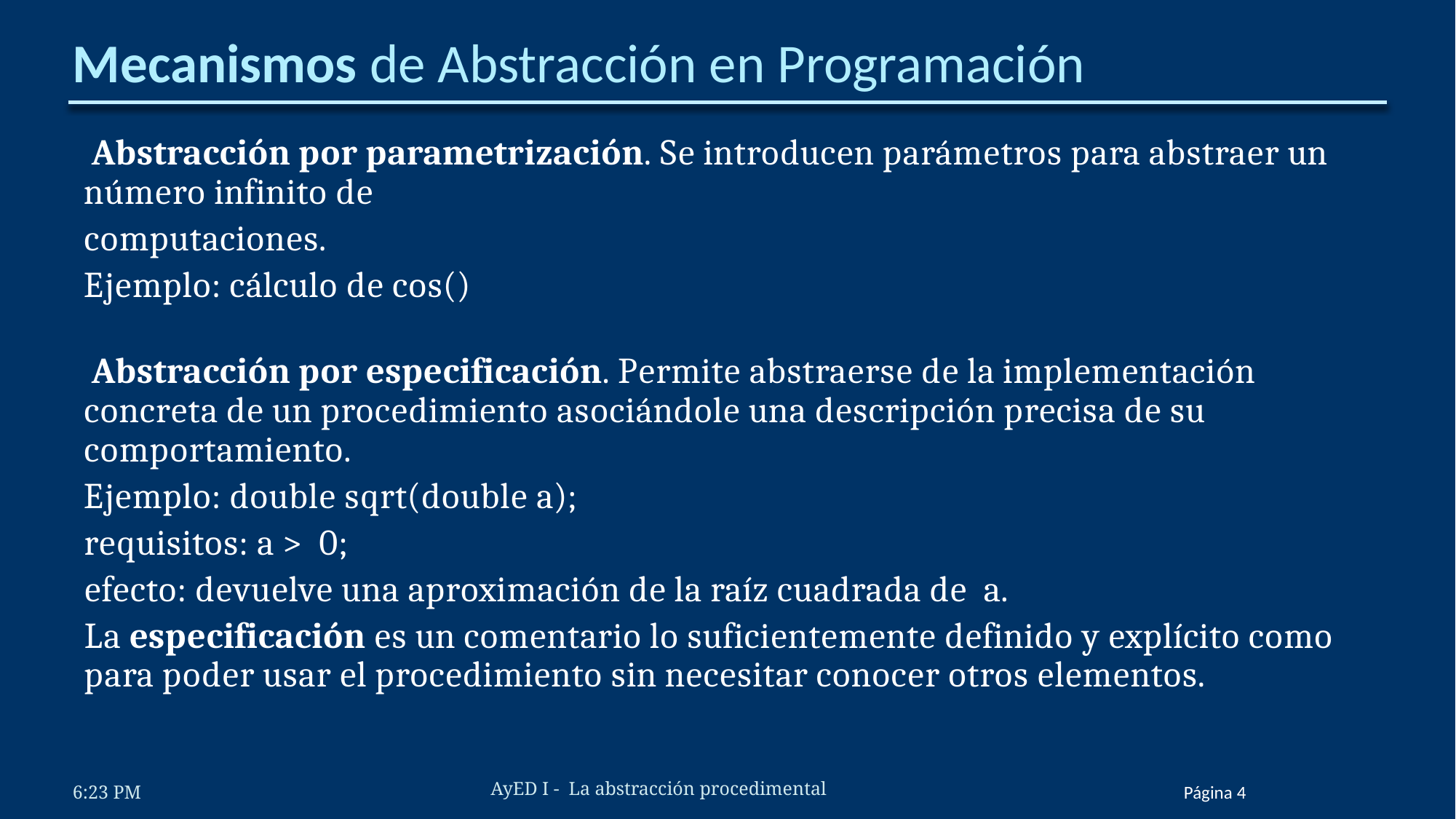

# Mecanismos de Abstracción en Programación
 Abstracción por parametrización. Se introducen parámetros para abstraer un número infinito de
computaciones.
Ejemplo: cálculo de cos()
 Abstracción por especificación. Permite abstraerse de la implementación concreta de un procedimiento asociándole una descripción precisa de su comportamiento.
Ejemplo: double sqrt(double a);
requisitos: a >  0;
efecto: devuelve una aproximación de la raíz cuadrada de  a.
La especificación es un comentario lo suficientemente definido y explícito como para poder usar el procedimiento sin necesitar conocer otros elementos.
AyED I -  La abstracción procedimental
6:23 PM
Página 4